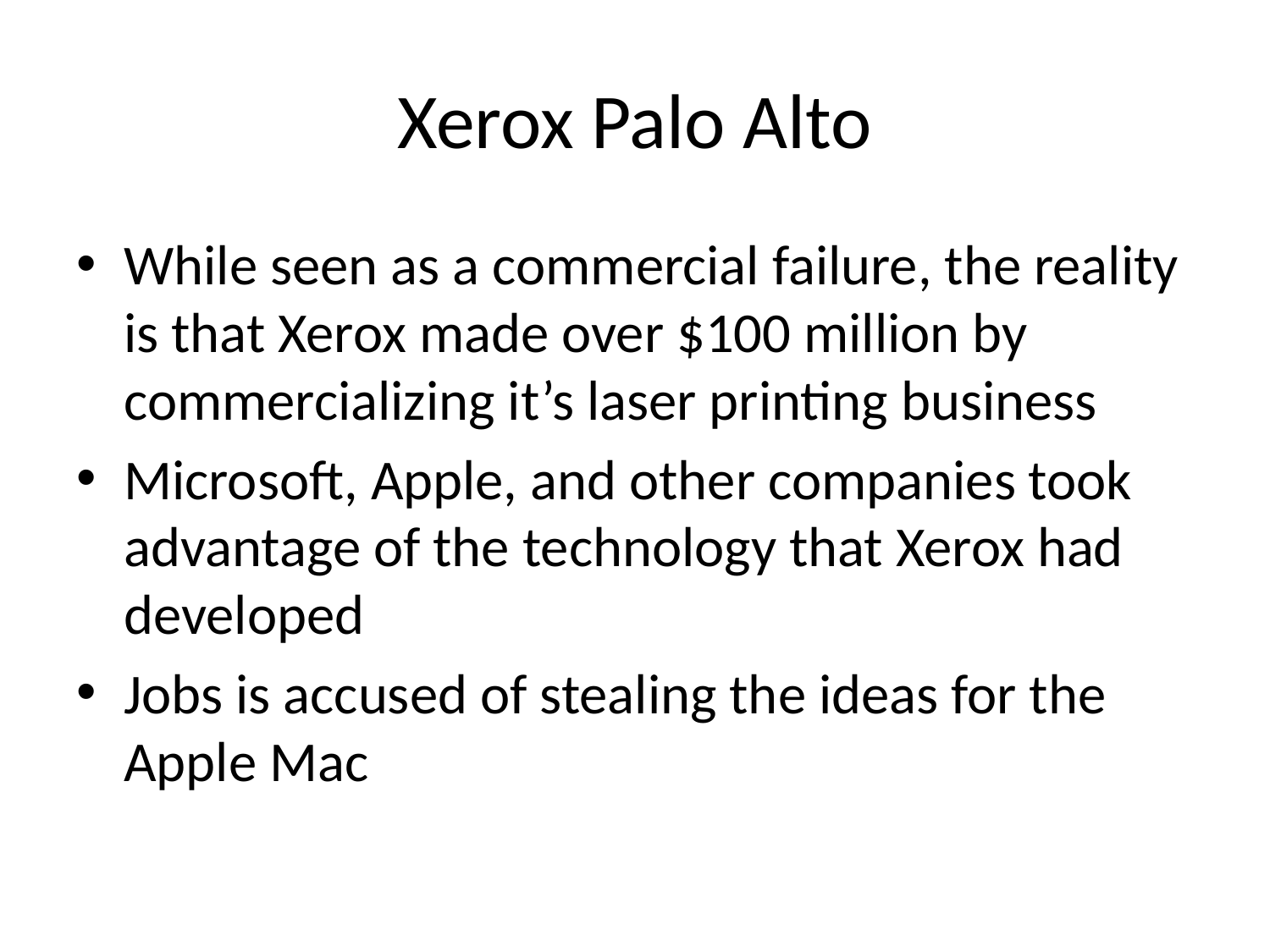

# Xerox Palo Alto
While seen as a commercial failure, the reality is that Xerox made over $100 million by commercializing it’s laser printing business
Microsoft, Apple, and other companies took advantage of the technology that Xerox had developed
Jobs is accused of stealing the ideas for the Apple Mac